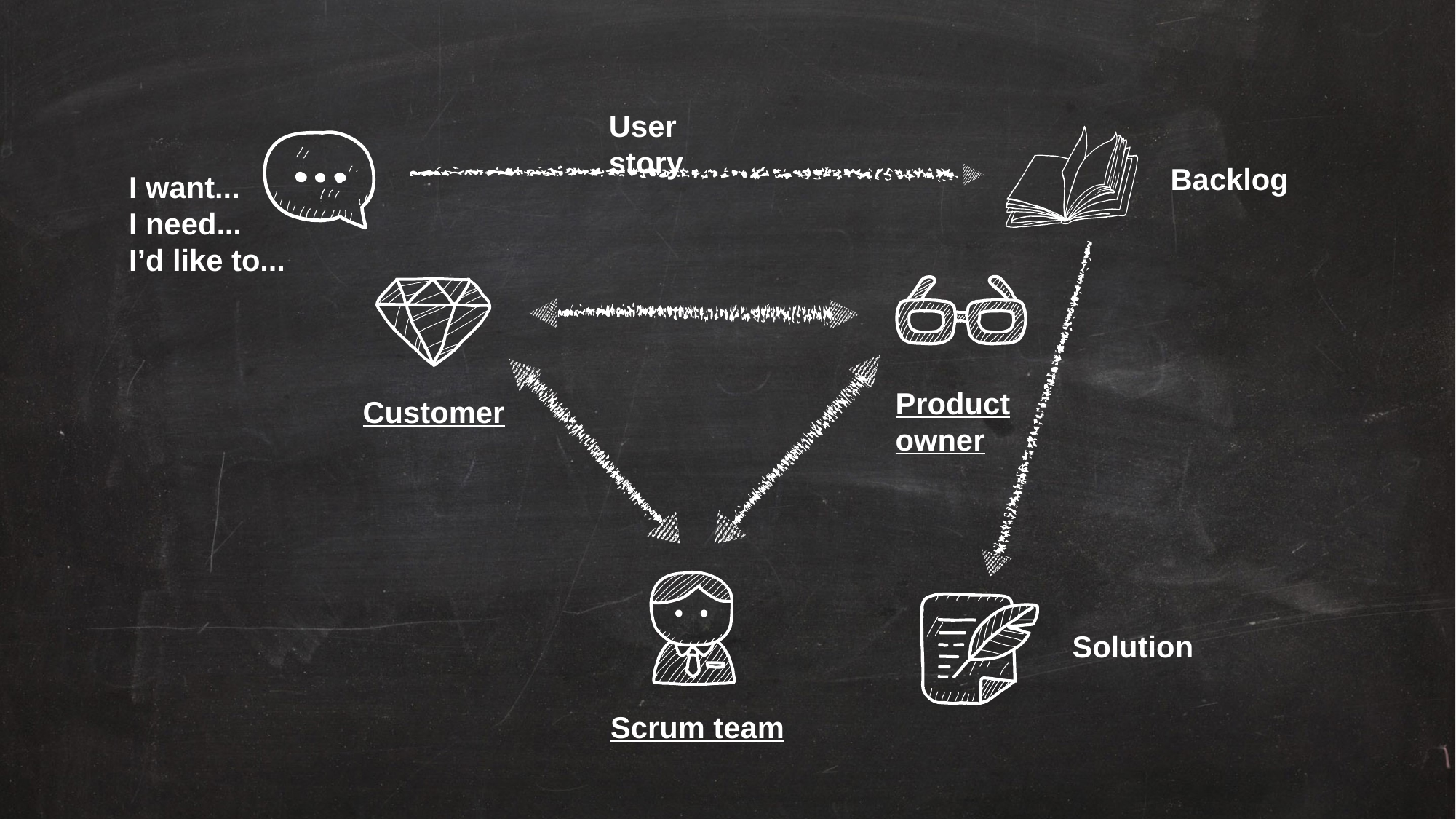

User story

Backlog
I want...
I need...
I’d like to...

Product owner
Customer

Solution
Scrum team